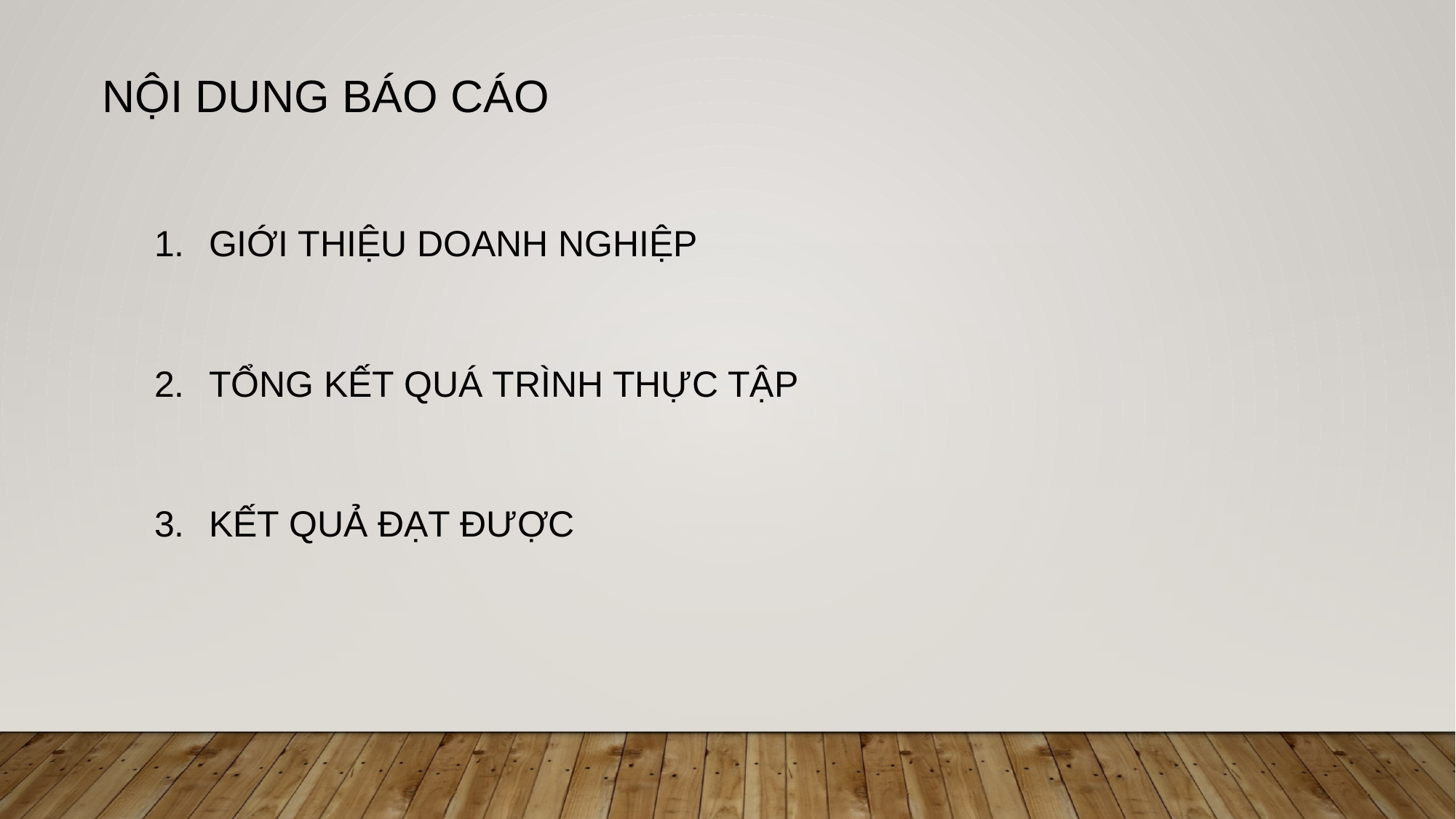

NỘI DUNG BÁO CÁO
GIỚI THIỆU DOANH NGHIỆP
TỔNG KẾT QUÁ TRÌNH THỰC TẬP
KẾT QUẢ ĐẠT ĐƯỢC